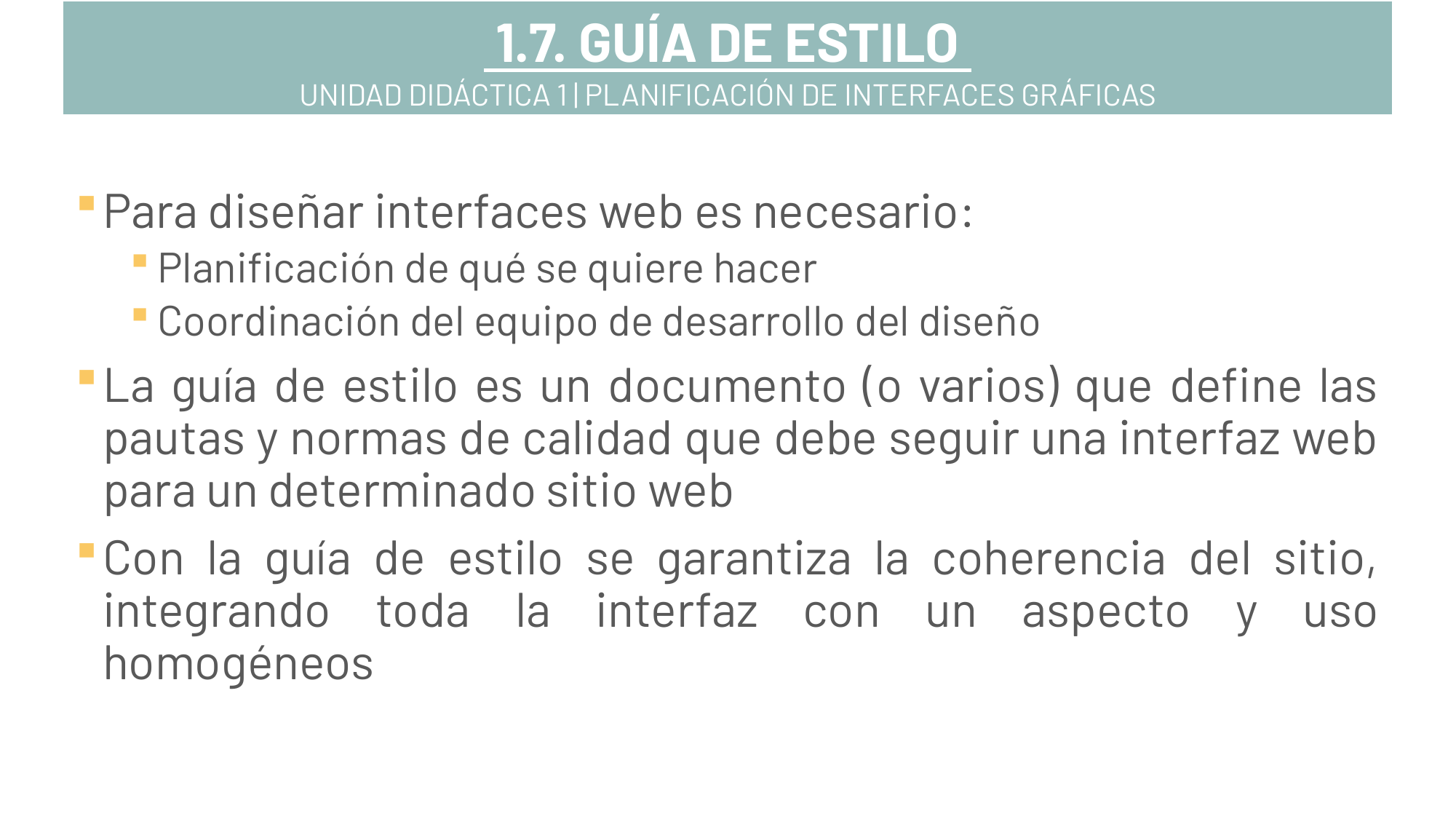

1.7. GUÍA DE ESTILO
UNIDAD DIDÁCTICA 1 | PLANIFICACIÓN DE INTERFACES GRÁFICAS
Para diseñar interfaces web es necesario:
Planificación de qué se quiere hacer
Coordinación del equipo de desarrollo del diseño
La guía de estilo es un documento (o varios) que define las pautas y normas de calidad que debe seguir una interfaz web para un determinado sitio web
Con la guía de estilo se garantiza la coherencia del sitio, integrando toda la interfaz con un aspecto y uso homogéneos